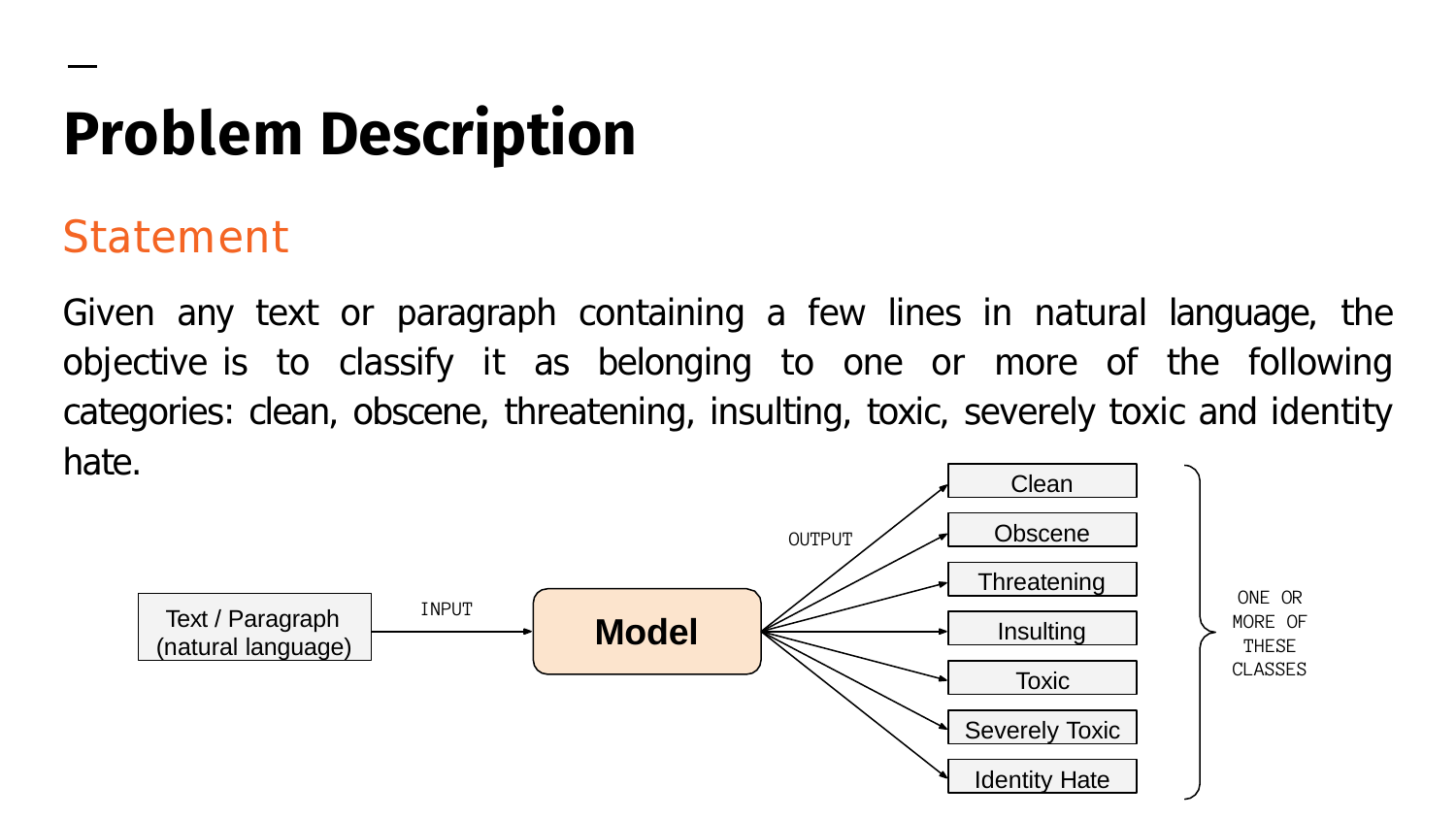

# Problem Description
Statement
Given any text or paragraph containing a few lines in natural language, the objective is to classify it as belonging to one or more of the following categories: clean, obscene, threatening, insulting, toxic, severely toxic and identity hate.
Clean

Obscene
OUTPUT
Threatening
ONE OR MORE OF THESE CLASSES

INPUT
Text / Paragraph (natural language)
Model
Insulting
Toxic
Severely Toxic
Identity Hate